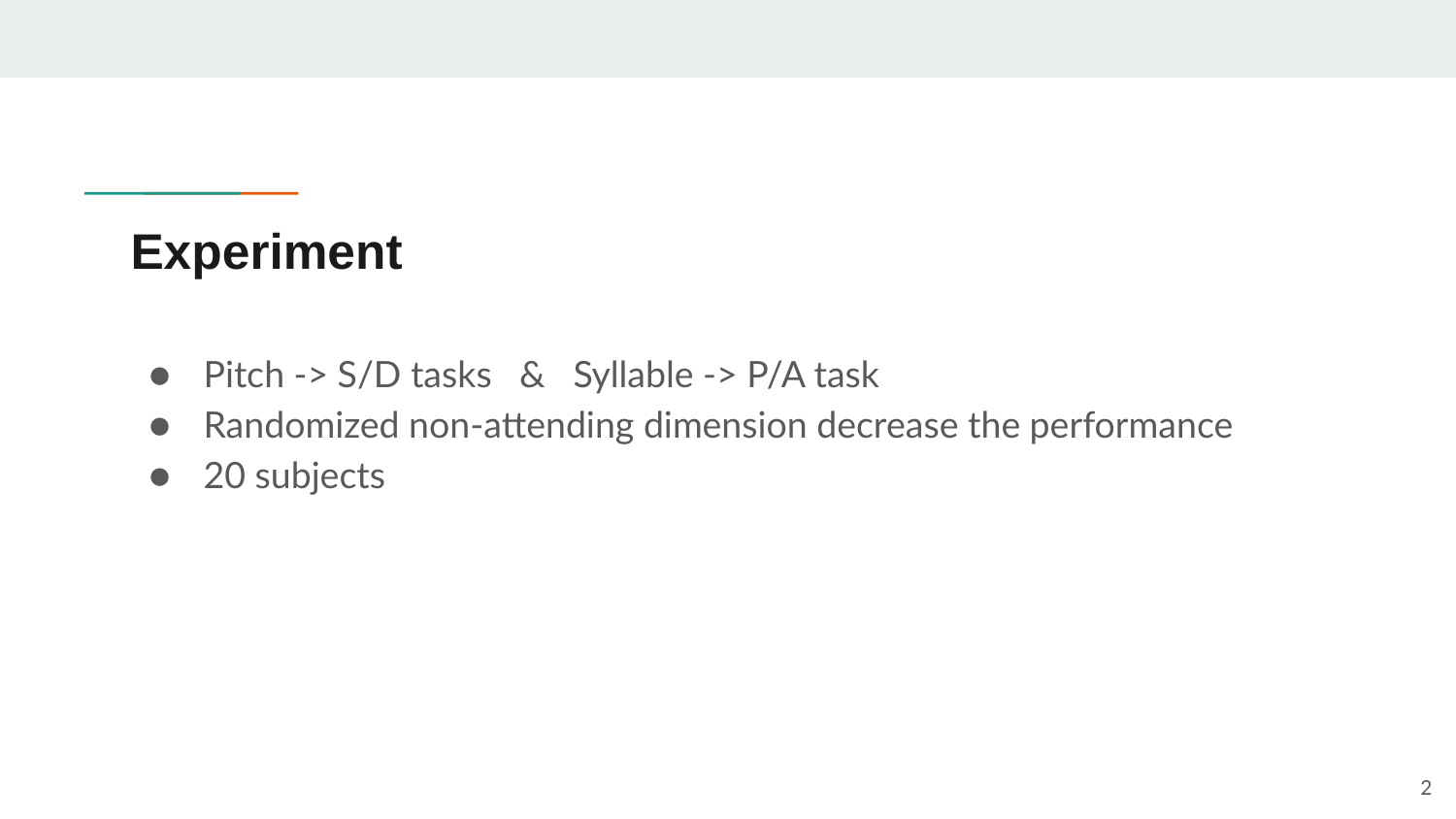

# Experiment
Pitch -> S/D tasks   &   Syllable -> P/A task
Randomized non-attending dimension decrease the performance
20 subjects
2